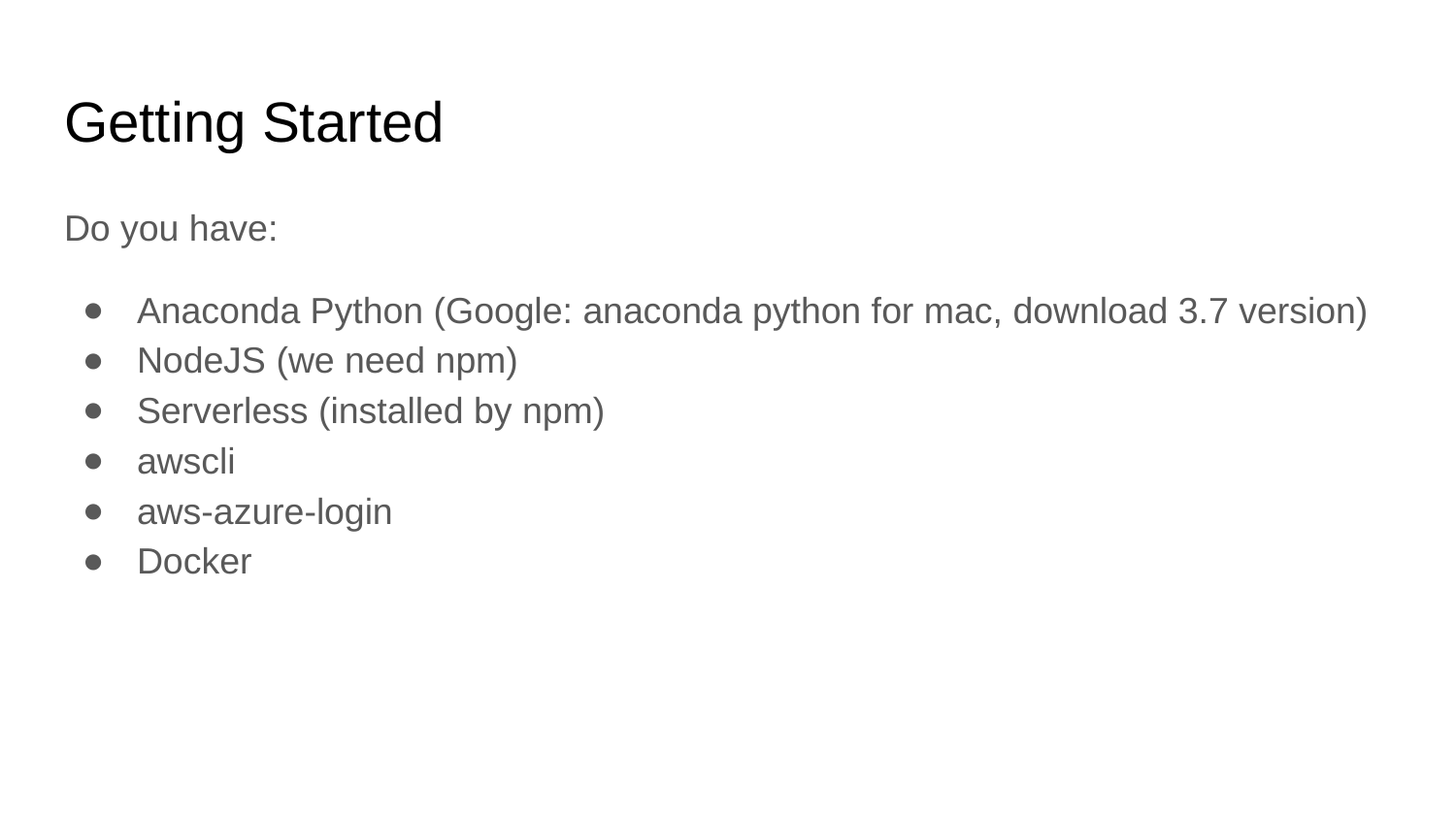

# Getting Started
Do you have:
Anaconda Python (Google: anaconda python for mac, download 3.7 version)
NodeJS (we need npm)
Serverless (installed by npm)
awscli
aws-azure-login
Docker